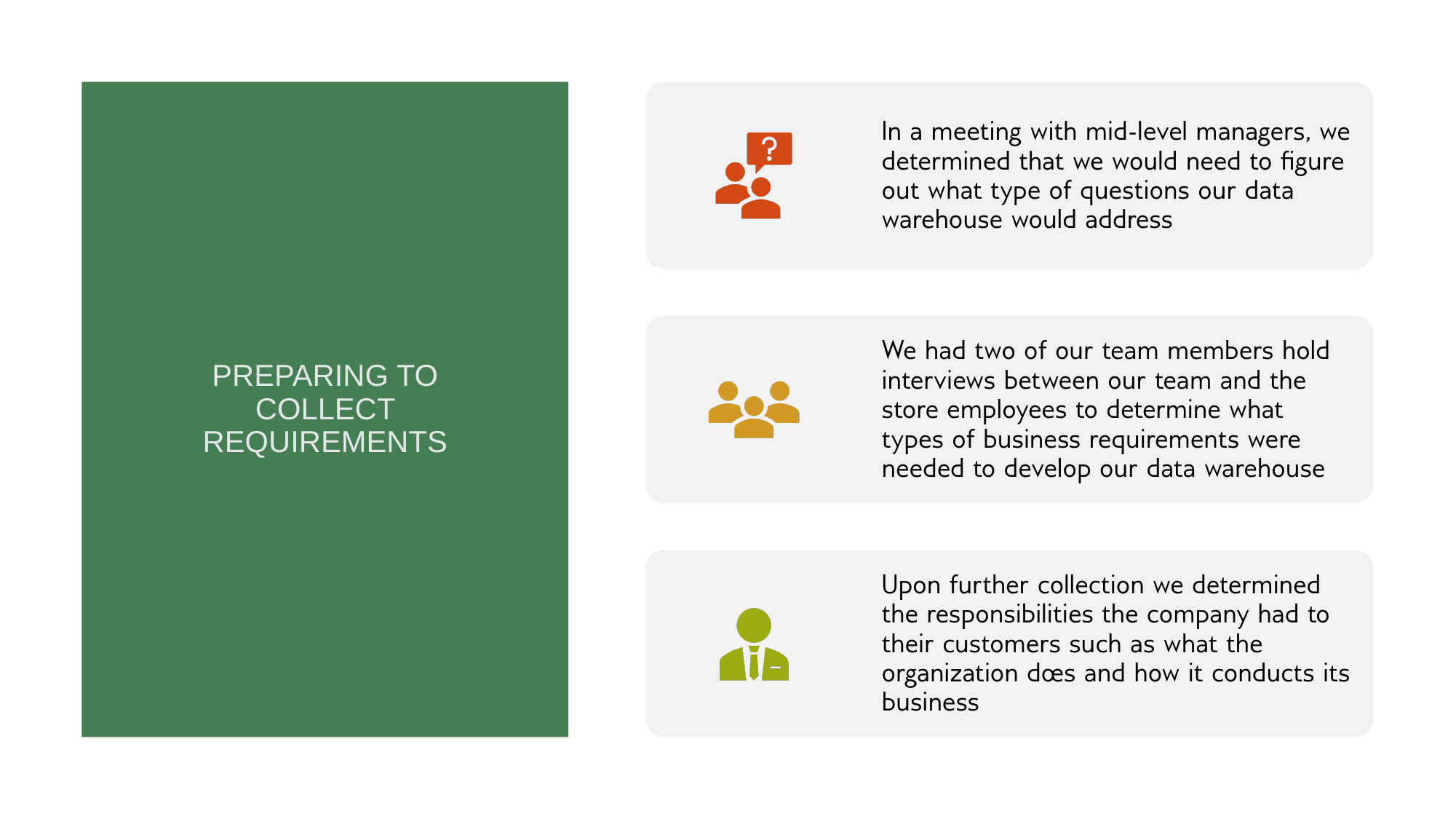

In a meeting with mid-level managers, we determined that we would need to figure out what type of questions our data warehouse would address

We had two of our team members hold interviews between our team and the store employees to determine what types of business requirements were needed to develop our data warehouse

Upon further collection we determined the responsibilities the company had to their customers such as what the organization does and how it conducts its business

PREPARING TO COLLECT REQUIREMENTS